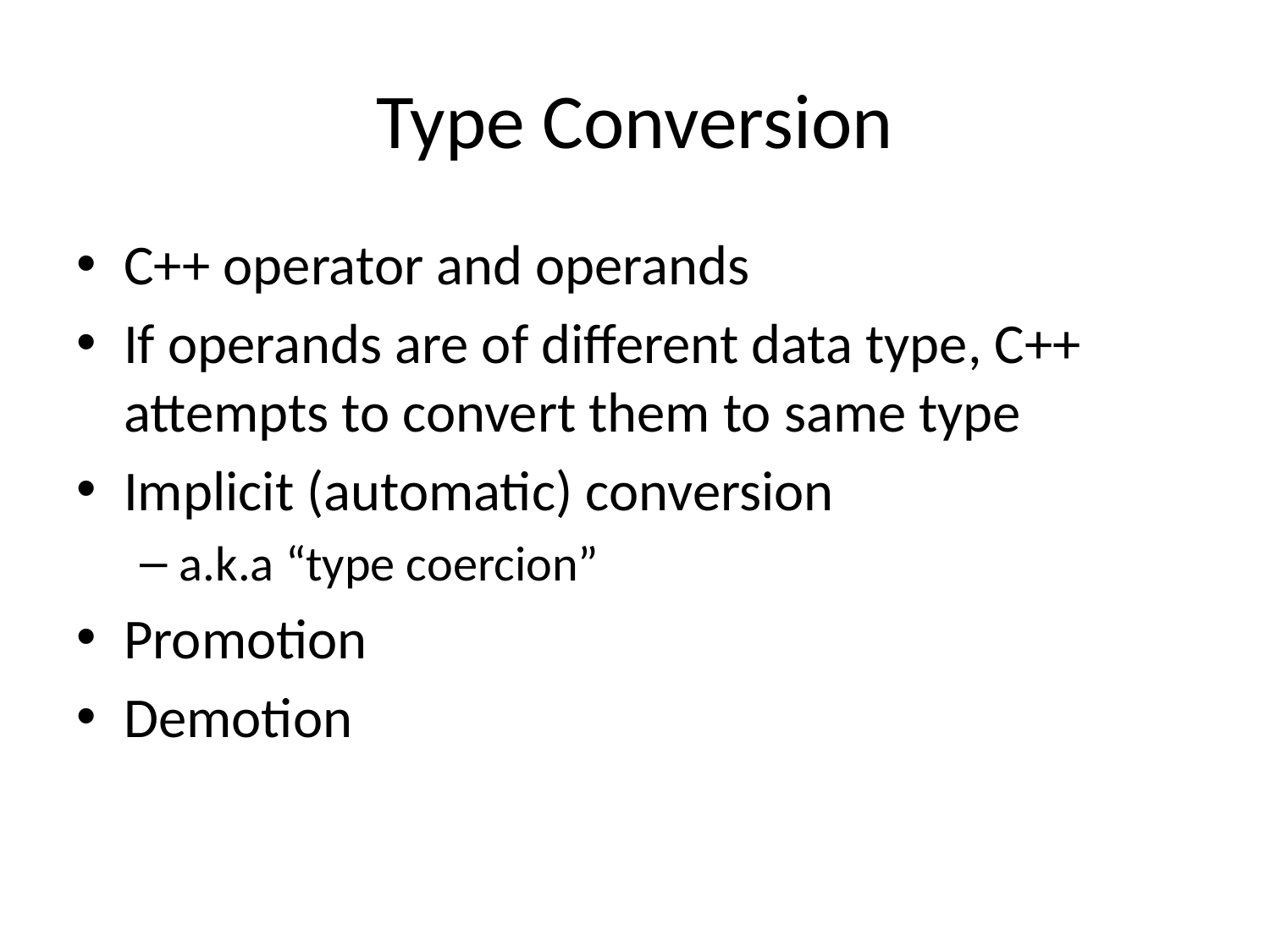

# Type Conversion
C++ operator and operands
If operands are of different data type, C++ attempts to convert them to same type
Implicit (automatic) conversion
a.k.a “type coercion”
Promotion
Demotion